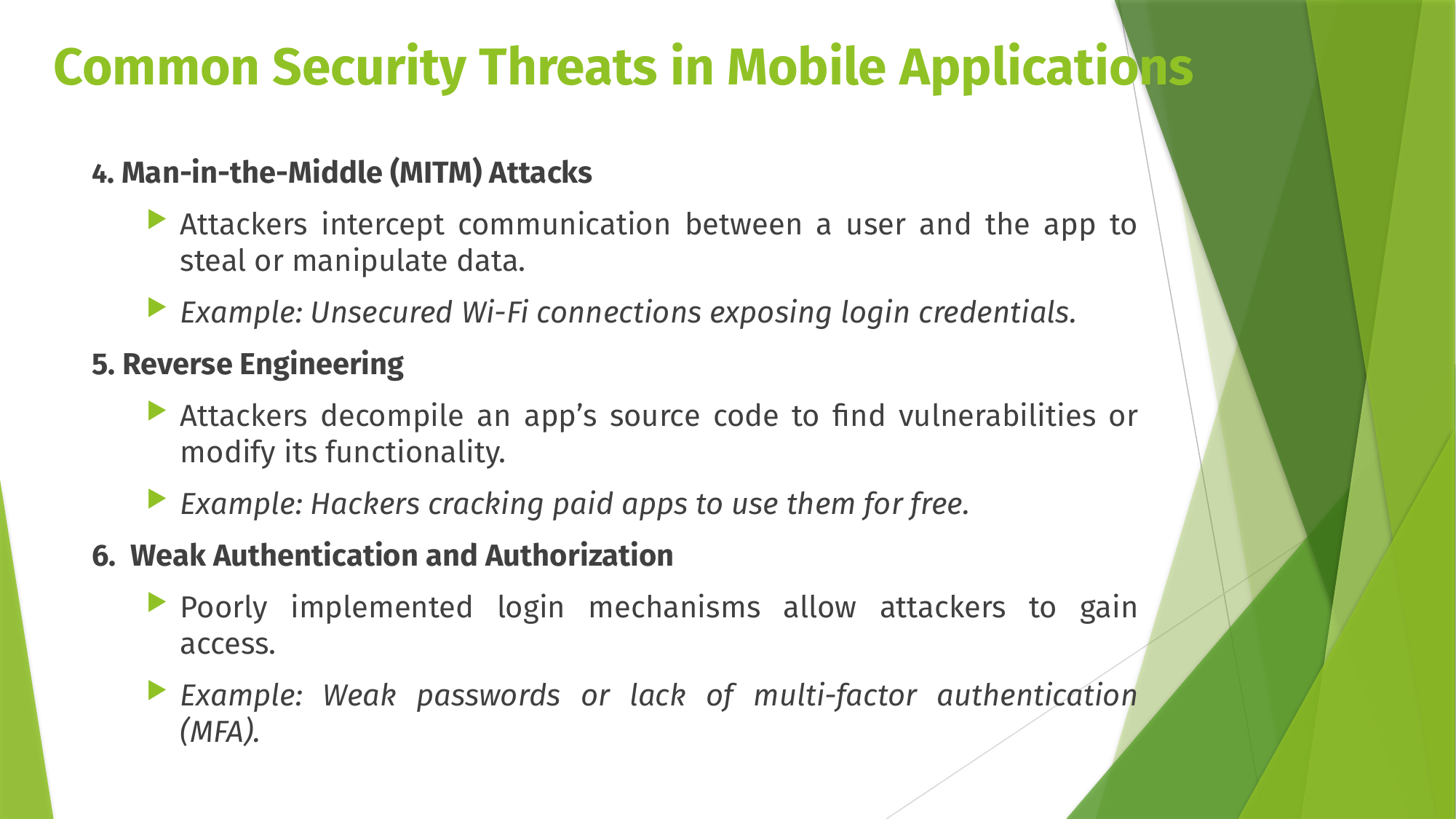

# Common Security Threats in Mobile Applications
4. Man-in-the-Middle (MITM) Attacks
Attackers intercept communication between a user and the app to steal or manipulate data.
Example: Unsecured Wi-Fi connections exposing login credentials.
5. Reverse Engineering
Attackers decompile an app’s source code to find vulnerabilities or modify its functionality.
Example: Hackers cracking paid apps to use them for free.
6.  Weak Authentication and Authorization
Poorly implemented login mechanisms allow attackers to gain access.
Example: Weak passwords or lack of multi-factor authentication (MFA).